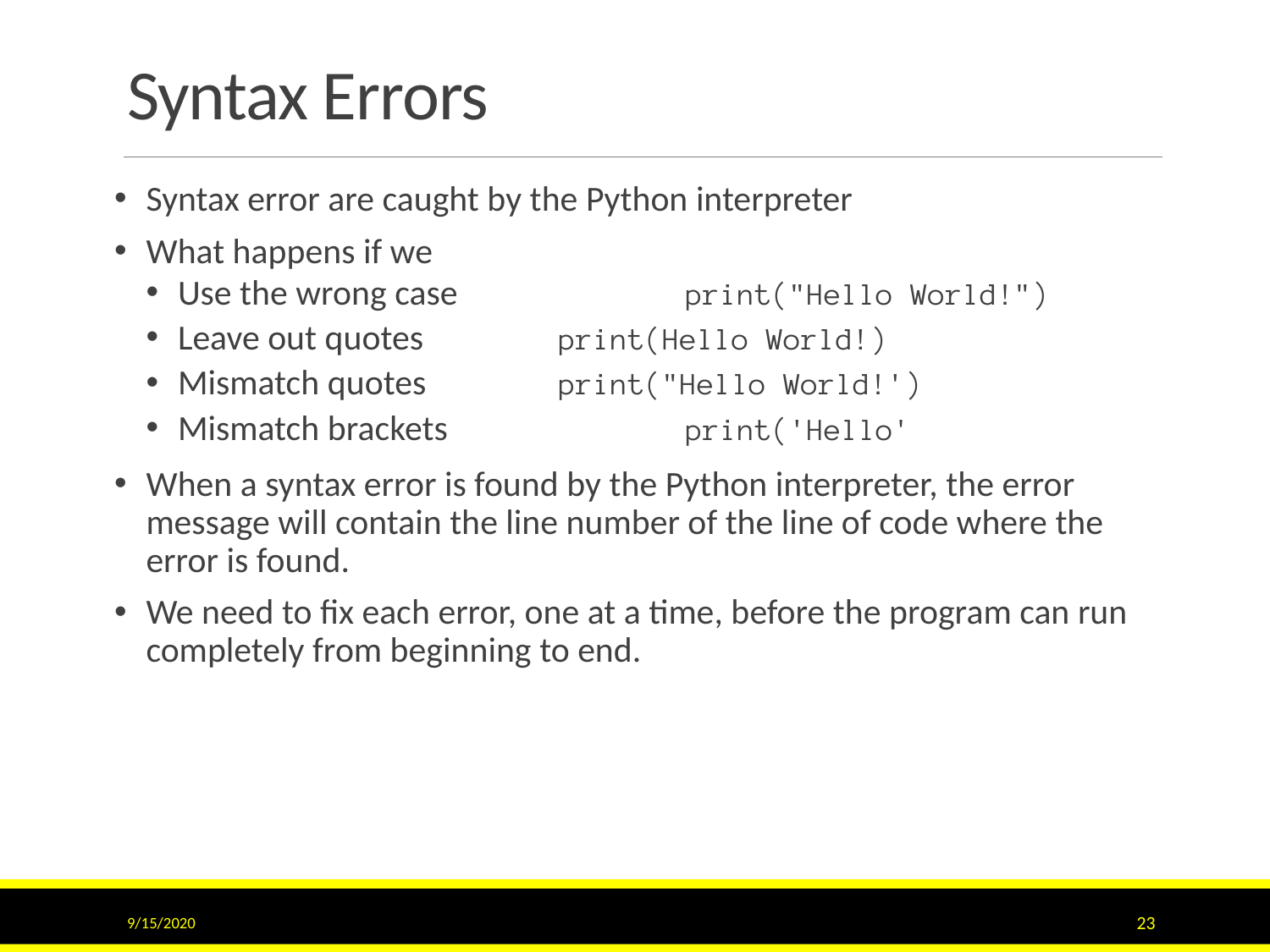

# Syntax Errors
Syntax error are caught by the Python interpreter
What happens if we
Use the wrong case		print("Hello World!")
Leave out quotes 		print(Hello World!)
Mismatch quotes		print("Hello World!')
Mismatch brackets		print('Hello'
When a syntax error is found by the Python interpreter, the error message will contain the line number of the line of code where the error is found.
We need to fix each error, one at a time, before the program can run completely from beginning to end.
9/15/2020
23